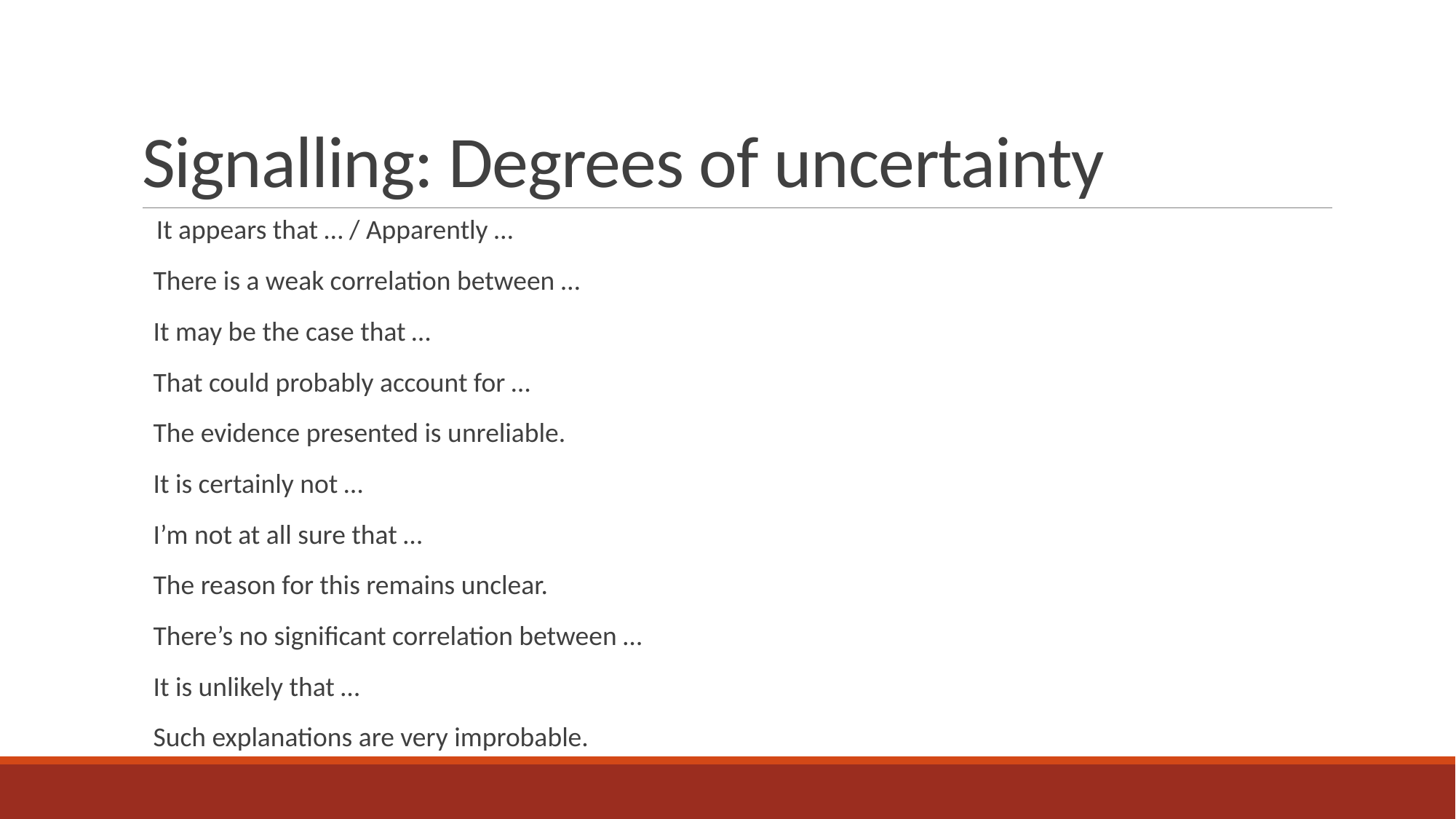

# Signalling: Degrees of uncertainty
  It appears that … / Apparently …
There is a weak correlation between …
It may be the case that …
That could probably account for …
The evidence presented is unreliable.
It is certainly not …
I’m not at all sure that …
The reason for this remains unclear.
There’s no significant correlation between …
It is unlikely that …
Such explanations are very improbable.